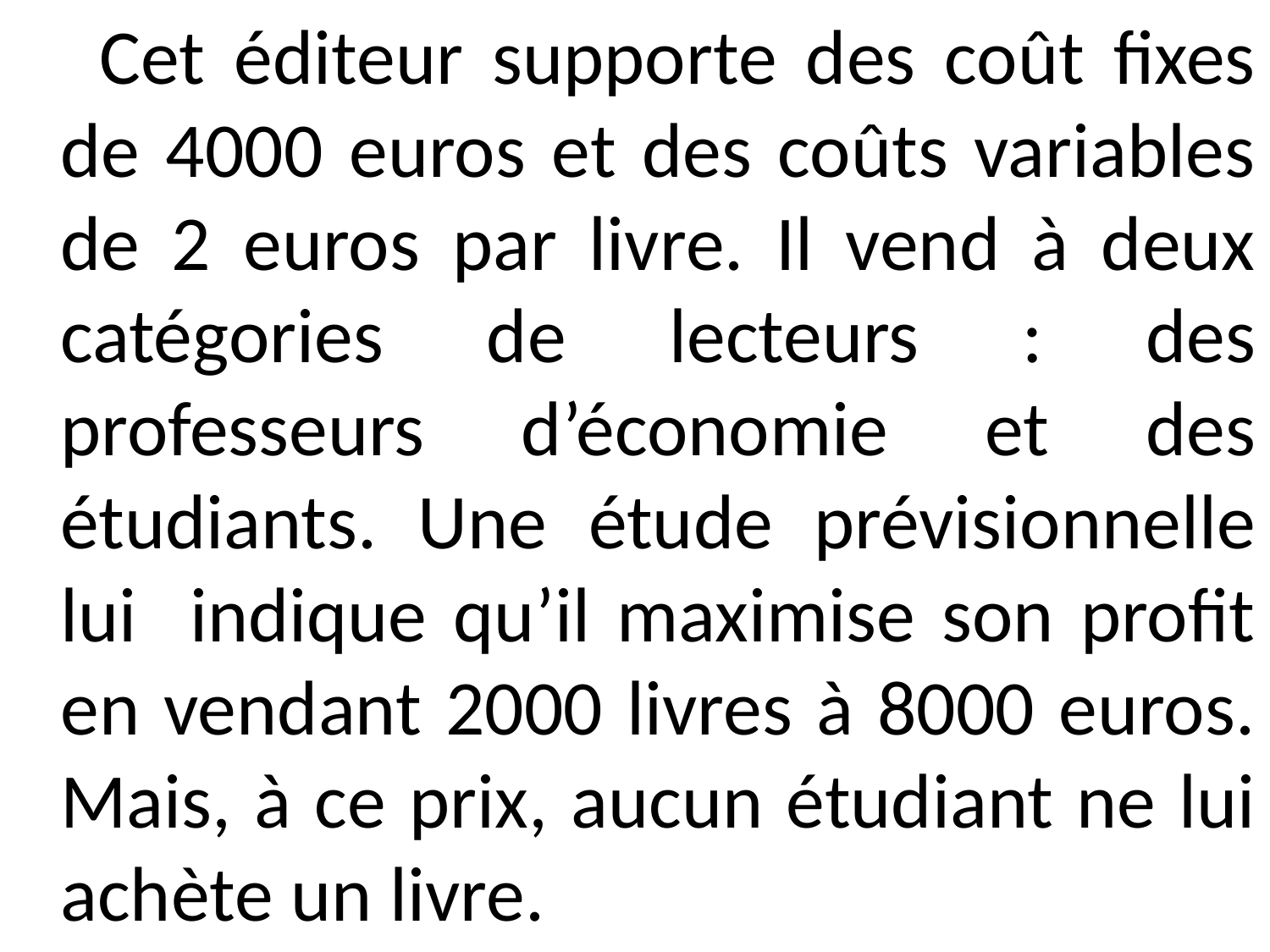

Cet éditeur supporte des coût fixes de 4000 euros et des coûts variables de 2 euros par livre. Il vend à deux catégories de lecteurs : des professeurs d’économie et des étudiants. Une étude prévisionnelle lui  indique qu’il maximise son profit en vendant 2000 livres à 8000 euros. Mais, à ce prix, aucun étudiant ne lui achète un livre.